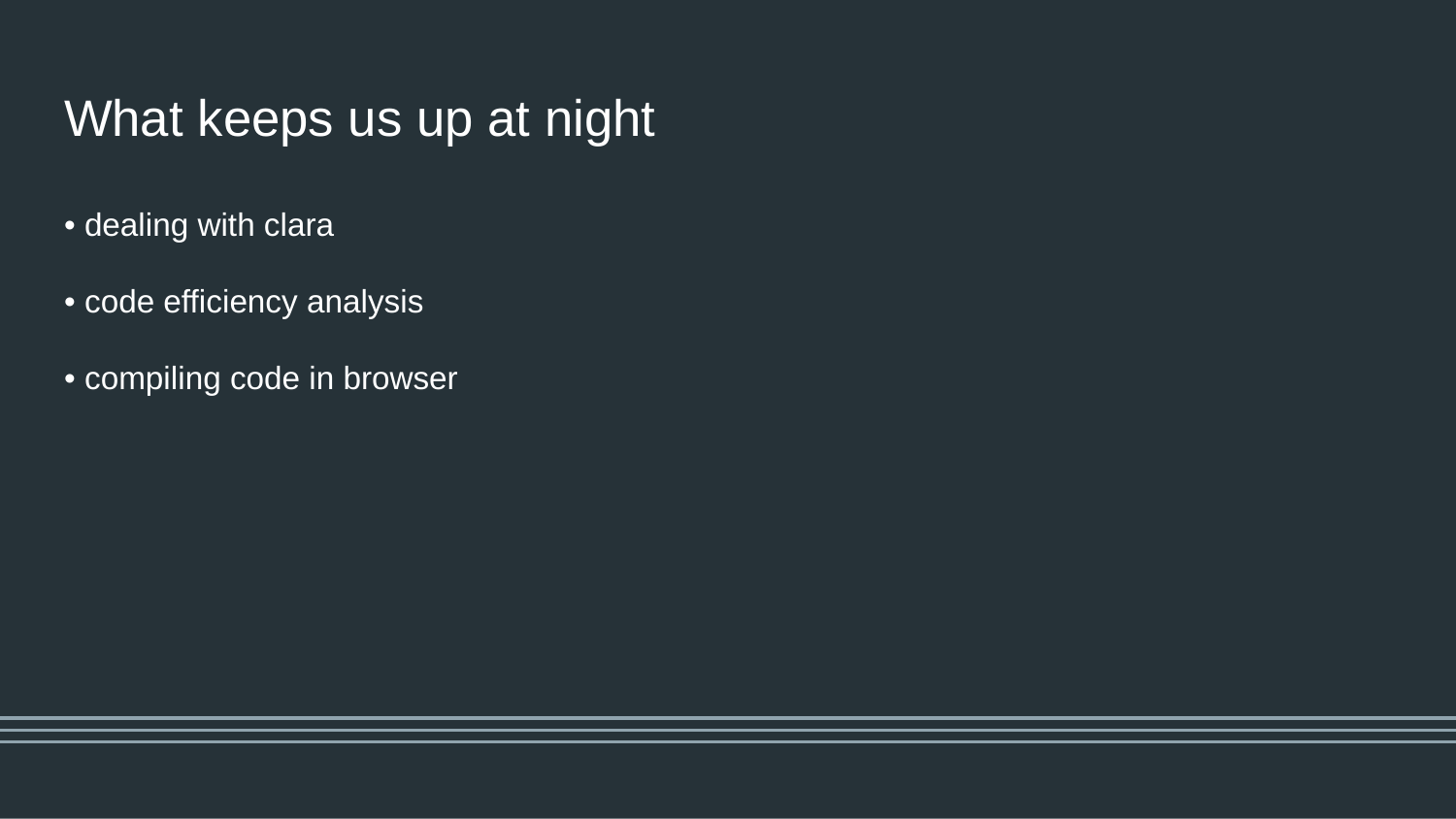

# What keeps us up at night
• dealing with clara
• code efficiency analysis
• compiling code in browser